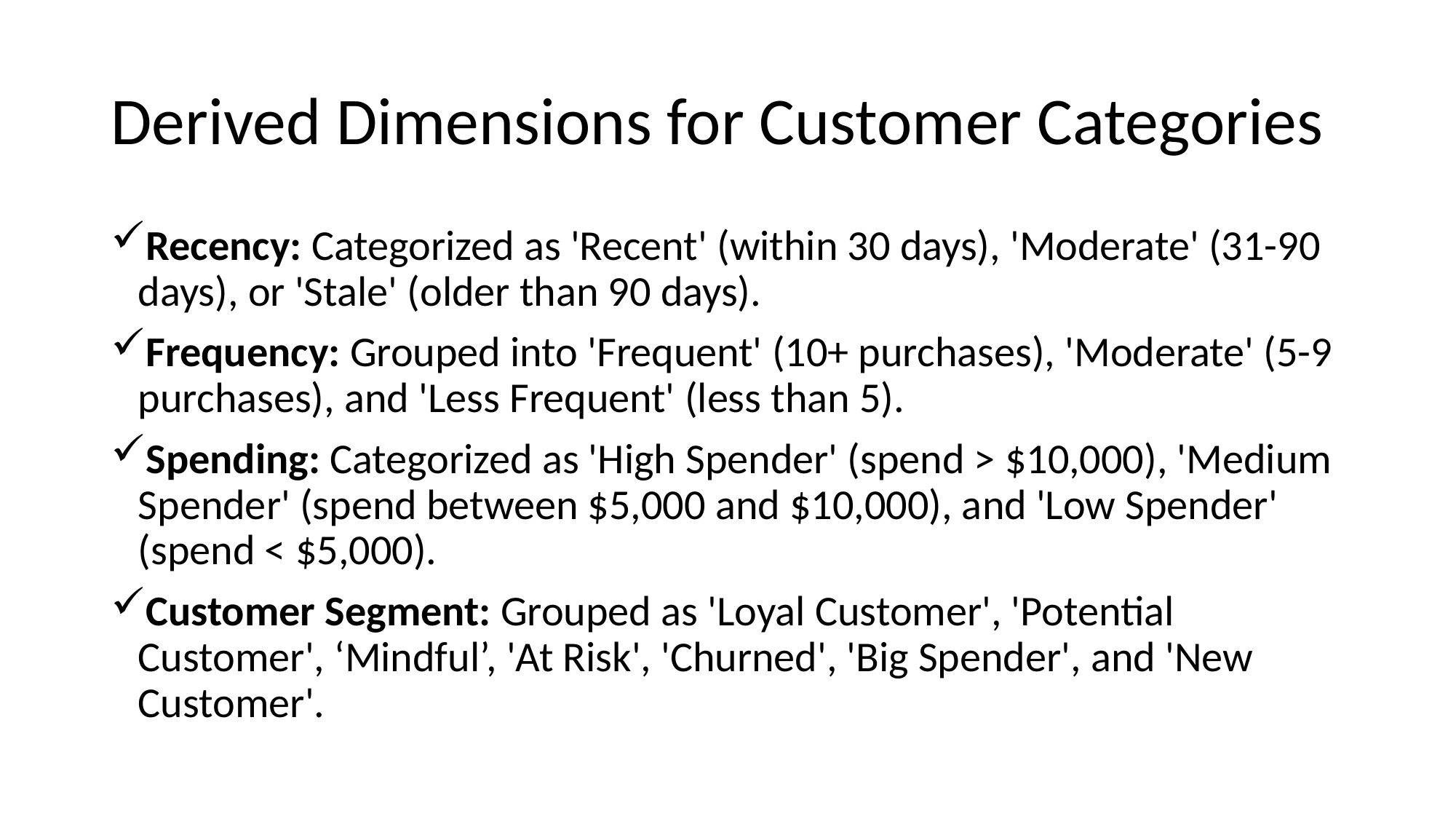

# Derived Dimensions for Customer Categories
Recency: Categorized as 'Recent' (within 30 days), 'Moderate' (31-90 days), or 'Stale' (older than 90 days).
Frequency: Grouped into 'Frequent' (10+ purchases), 'Moderate' (5-9 purchases), and 'Less Frequent' (less than 5).
Spending: Categorized as 'High Spender' (spend > $10,000), 'Medium Spender' (spend between $5,000 and $10,000), and 'Low Spender' (spend < $5,000).
Customer Segment: Grouped as 'Loyal Customer', 'Potential Customer', ‘Mindful’, 'At Risk', 'Churned', 'Big Spender', and 'New Customer'.